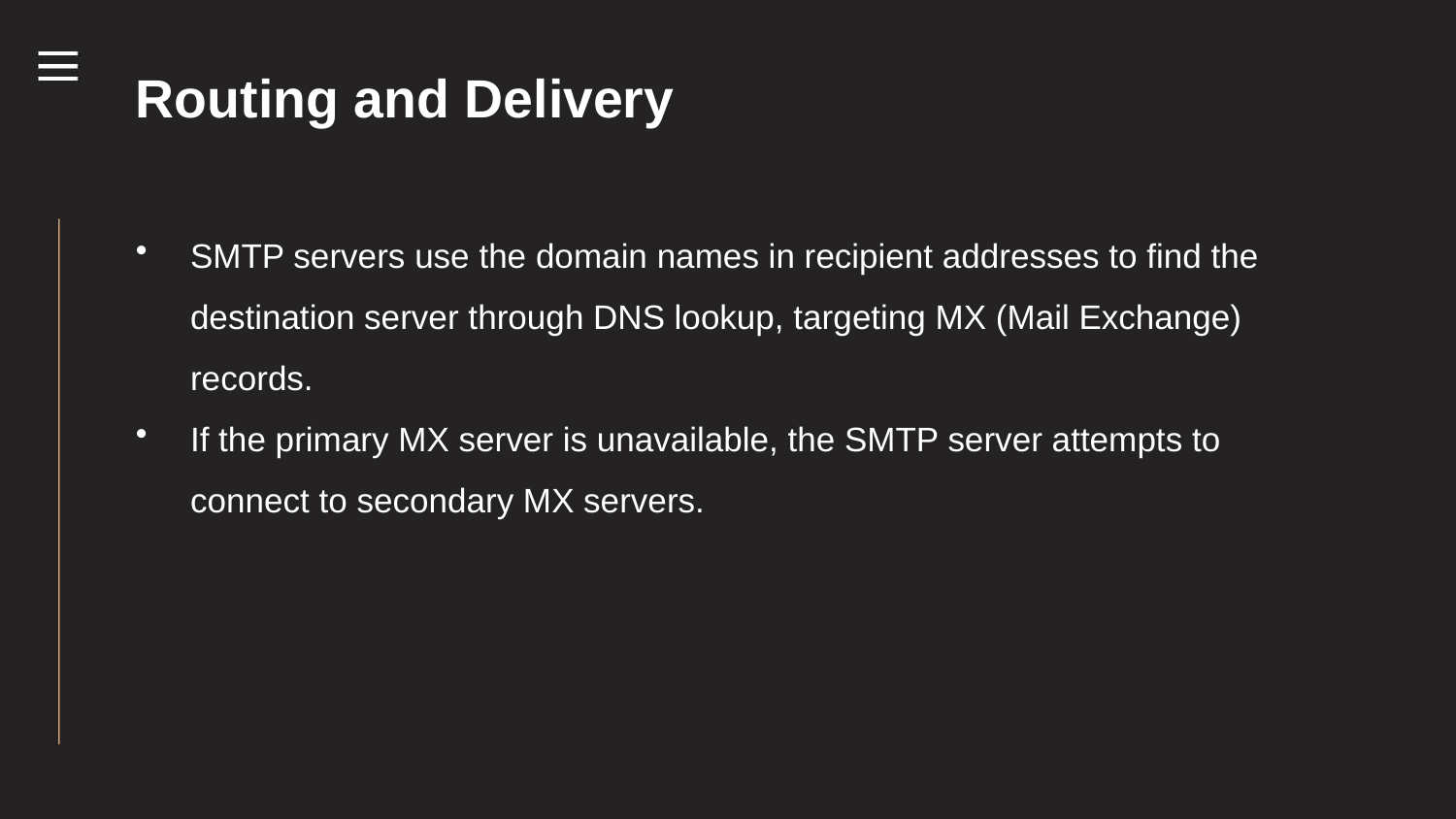

Routing and Delivery
SMTP servers use the domain names in recipient addresses to find the destination server through DNS lookup, targeting MX (Mail Exchange) records.
If the primary MX server is unavailable, the SMTP server attempts to connect to secondary MX servers.